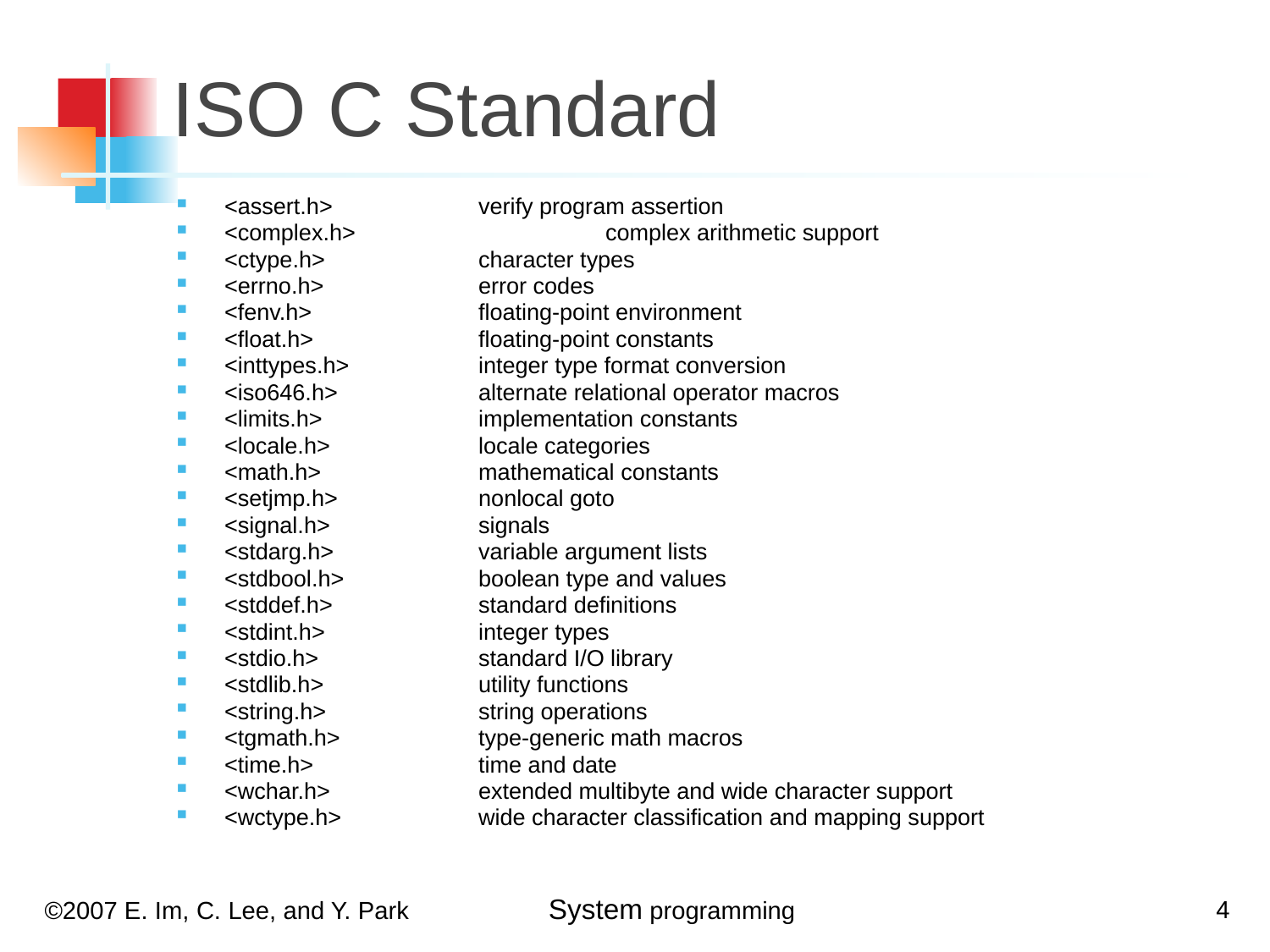

# ISO C Standard
<assert.h>		verify program assertion
<complex.h>		complex arithmetic support
<ctype.h>		character types
<errno.h>		error codes
<fenv.h>		floating-point environment
<float.h>		floating-point constants
<inttypes.h>		integer type format conversion
<iso646.h>		alternate relational operator macros
<limits.h>		implementation constants
<locale.h>		locale categories
<math.h>		mathematical constants
<setjmp.h>		nonlocal goto
<signal.h>		signals
<stdarg.h>		variable argument lists
<stdbool.h>		boolean type and values
<stddef.h>		standard definitions
<stdint.h>		integer types
<stdio.h>		standard I/O library
<stdlib.h>		utility functions
<string.h>		string operations
<tgmath.h>		type-generic math macros
<time.h>		time and date
<wchar.h>		extended multibyte and wide character support
<wctype.h>		wide character classification and mapping support
4
©2007 E. Im, C. Lee, and Y. Park